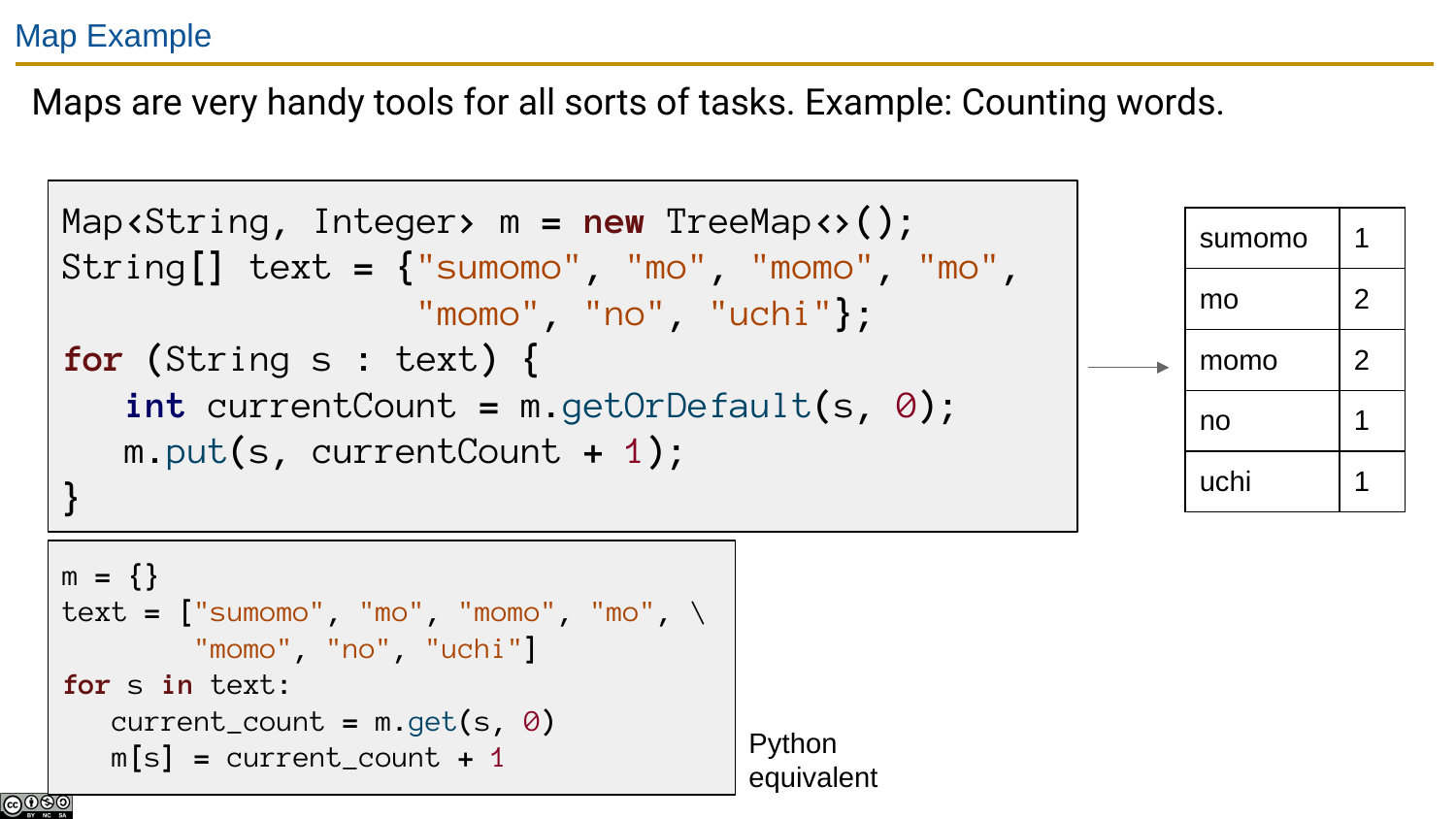

# Map Example
Maps are very handy tools for all sorts of tasks. Example: Counting words.
Map<String, Integer> m = new TreeMap<>();
String[] text = {"sumomo", "mo", "momo", "mo",
                 "momo", "no", "uchi"};
for (String s : text) {
   int currentCount = m.getOrDefault(s, 0);
   m.put(s, currentCount + 1);
}

| sumomo | 1 |
| --- | --- |
| mo | 2 |
| momo | 2 |
| no | 1 |
| uchi | 1 |
m = {}
text = ["sumomo", "mo", "momo", "mo", \
        "momo", "no", "uchi"]
for s in text:
   current_count = m.get(s, 0)
   m[s] = current_count + 1
Python equivalent